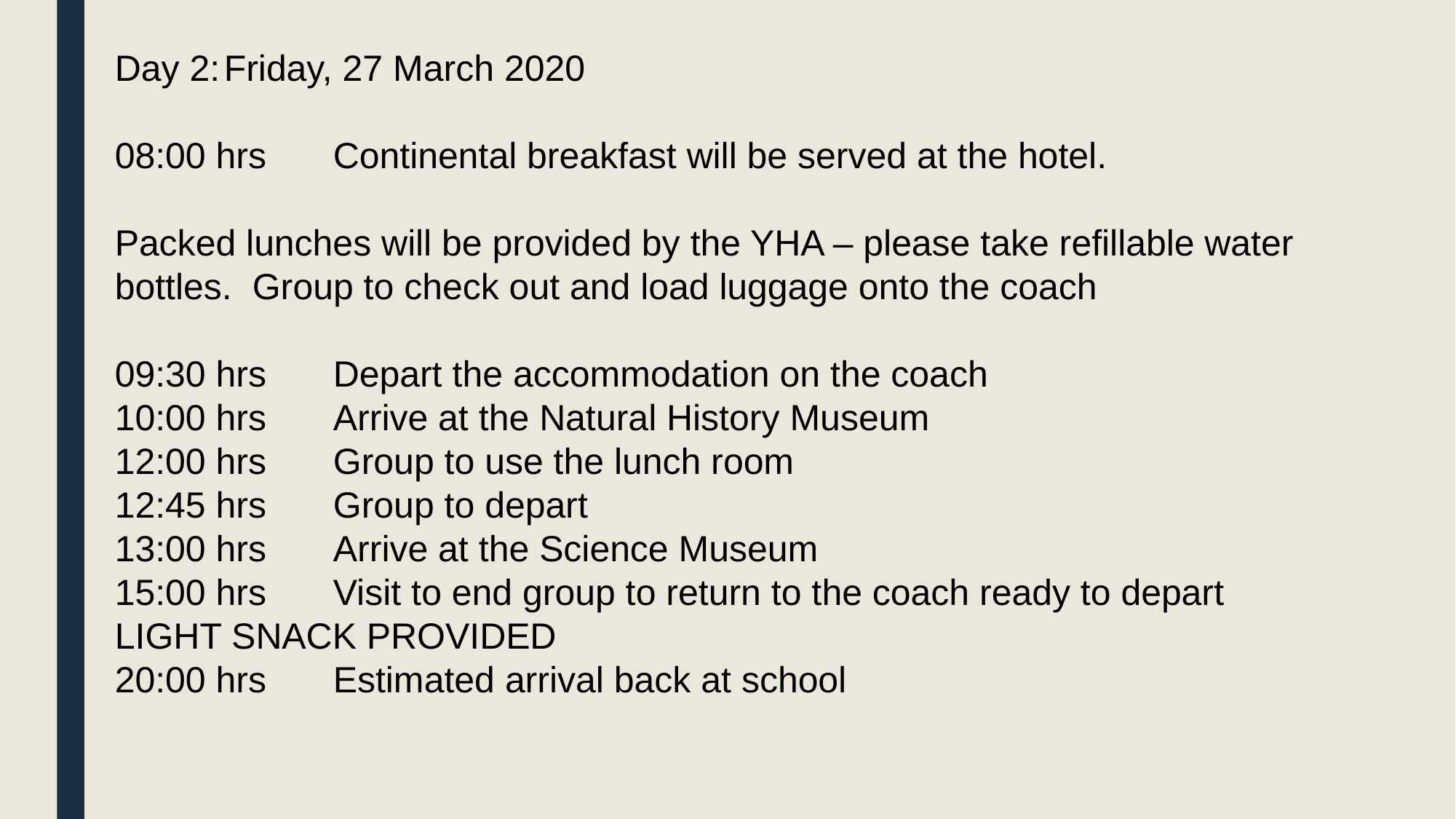

Day 2:	Friday, 27 March 2020

08:00 hrs 	Continental breakfast will be served at the hotel.

Packed lunches will be provided by the YHA – please take refillable water bottles.  Group to check out and load luggage onto the coach

09:30 hrs 	Depart the accommodation on the coach
10:00 hrs 	Arrive at the Natural History Museum
12:00 hrs 	Group to use the lunch room
12:45 hrs 	Group to depart
13:00 hrs 	Arrive at the Science Museum
15:00 hrs 	Visit to end group to return to the coach ready to depart
LIGHT SNACK PROVIDED
20:00 hrs 	Estimated arrival back at school